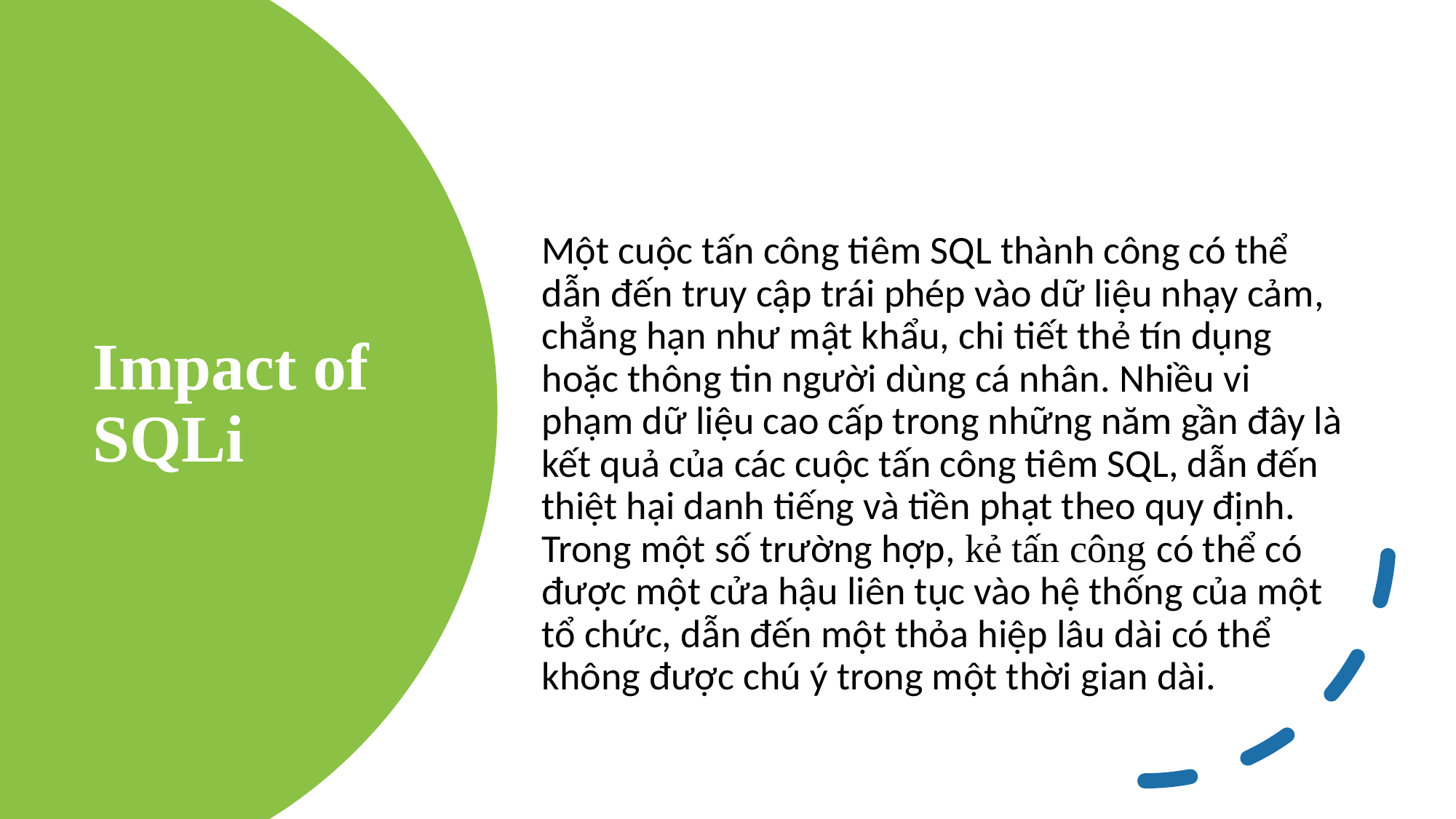

Một cuộc tấn công tiêm SQL thành công có thể dẫn đến truy cập trái phép vào dữ liệu nhạy cảm, chẳng hạn như mật khẩu, chi tiết thẻ tín dụng hoặc thông tin người dùng cá nhân. Nhiều vi phạm dữ liệu cao cấp trong những năm gần đây là kết quả của các cuộc tấn công tiêm SQL, dẫn đến thiệt hại danh tiếng và tiền phạt theo quy định. Trong một số trường hợp, kẻ tấn công có thể có được một cửa hậu liên tục vào hệ thống của một tổ chức, dẫn đến một thỏa hiệp lâu dài có thể không được chú ý trong một thời gian dài.
# Impact of SQLi